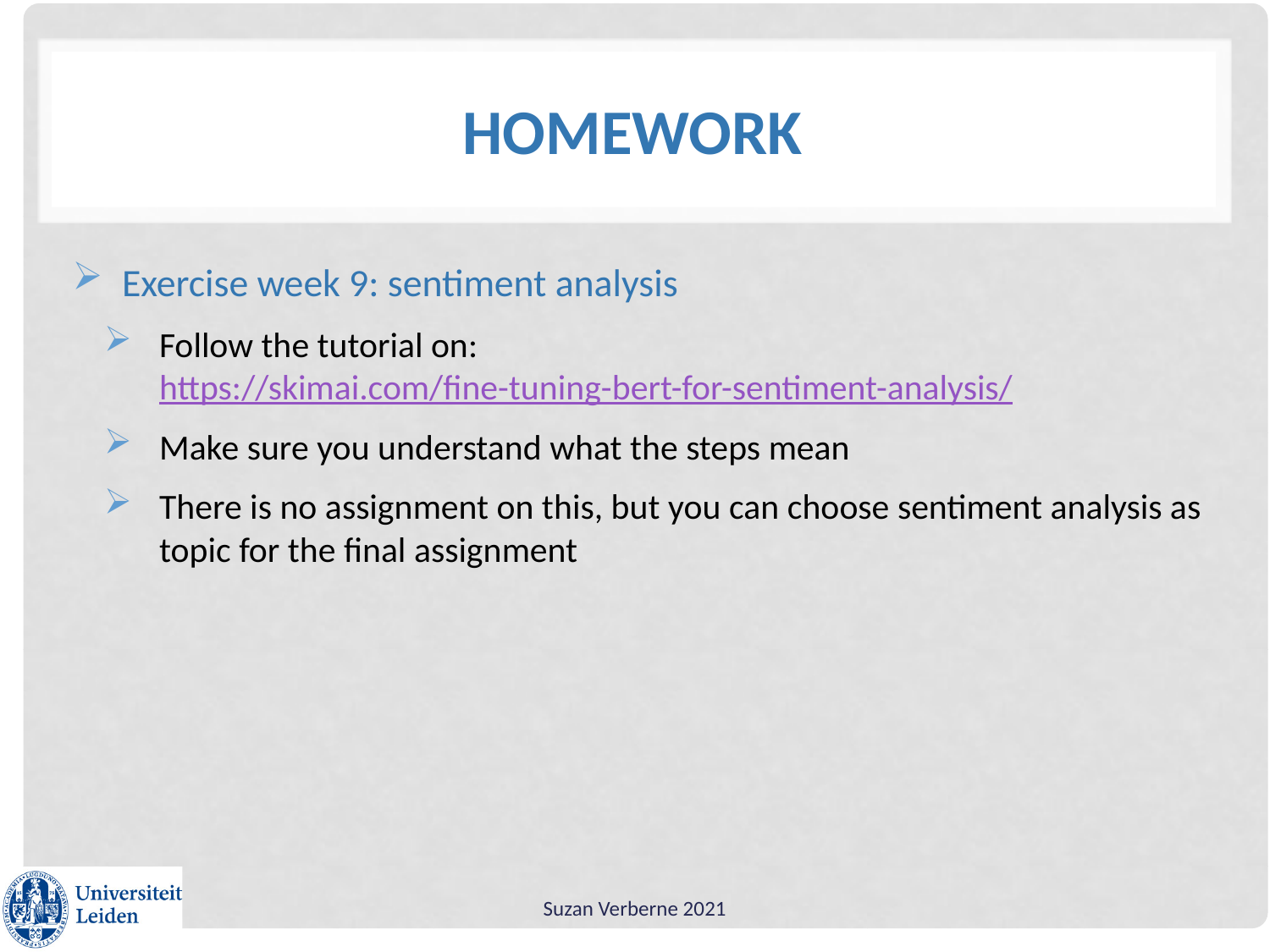

# Homework
Exercise week 9: sentiment analysis
Follow the tutorial on: https://skimai.com/fine-tuning-bert-for-sentiment-analysis/
Make sure you understand what the steps mean
There is no assignment on this, but you can choose sentiment analysis as topic for the final assignment
Suzan Verberne 2021